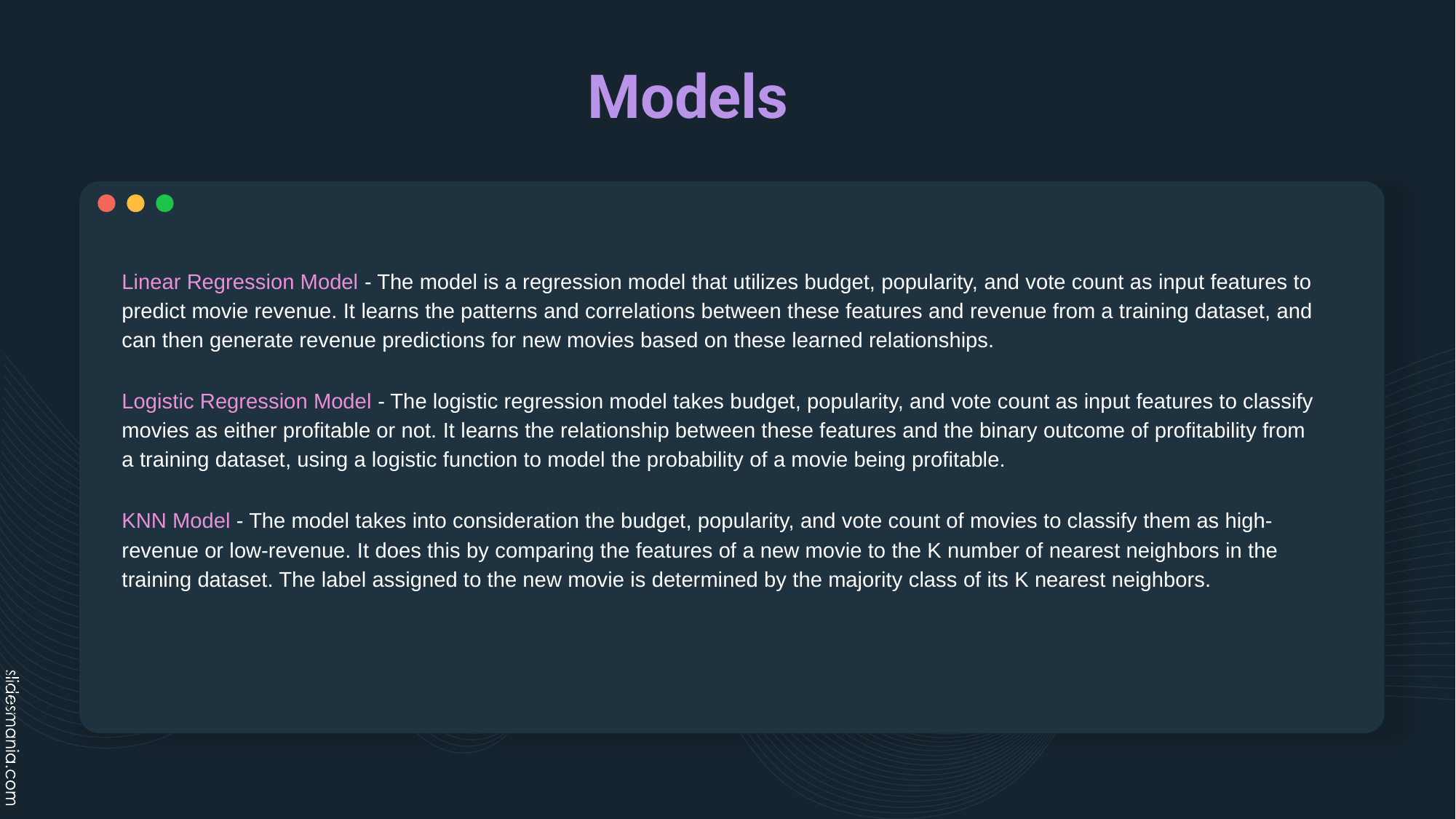

# Models
Linear Regression Model - The model is a regression model that utilizes budget, popularity, and vote count as input features to predict movie revenue. It learns the patterns and correlations between these features and revenue from a training dataset, and can then generate revenue predictions for new movies based on these learned relationships.
Logistic Regression Model - The logistic regression model takes budget, popularity, and vote count as input features to classify movies as either profitable or not. It learns the relationship between these features and the binary outcome of profitability from a training dataset, using a logistic function to model the probability of a movie being profitable.
KNN Model - The model takes into consideration the budget, popularity, and vote count of movies to classify them as high-revenue or low-revenue. It does this by comparing the features of a new movie to the K number of nearest neighbors in the training dataset. The label assigned to the new movie is determined by the majority class of its K nearest neighbors.